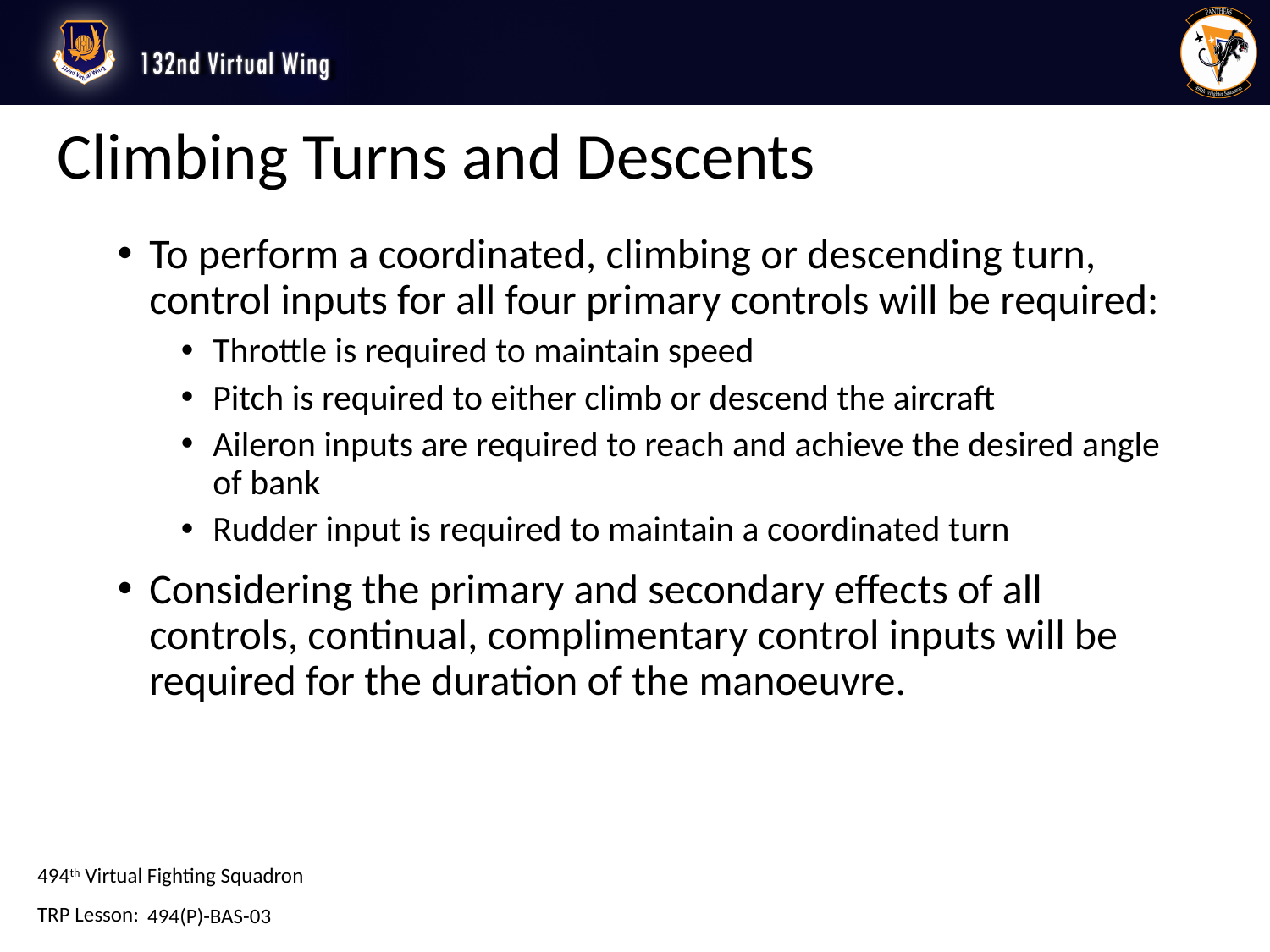

# Climbing Turns and Descents
To perform a coordinated, climbing or descending turn, control inputs for all four primary controls will be required:
Throttle is required to maintain speed
Pitch is required to either climb or descend the aircraft
Aileron inputs are required to reach and achieve the desired angle of bank
Rudder input is required to maintain a coordinated turn
Considering the primary and secondary effects of all controls, continual, complimentary control inputs will be required for the duration of the manoeuvre.
494(P)-BAS-03